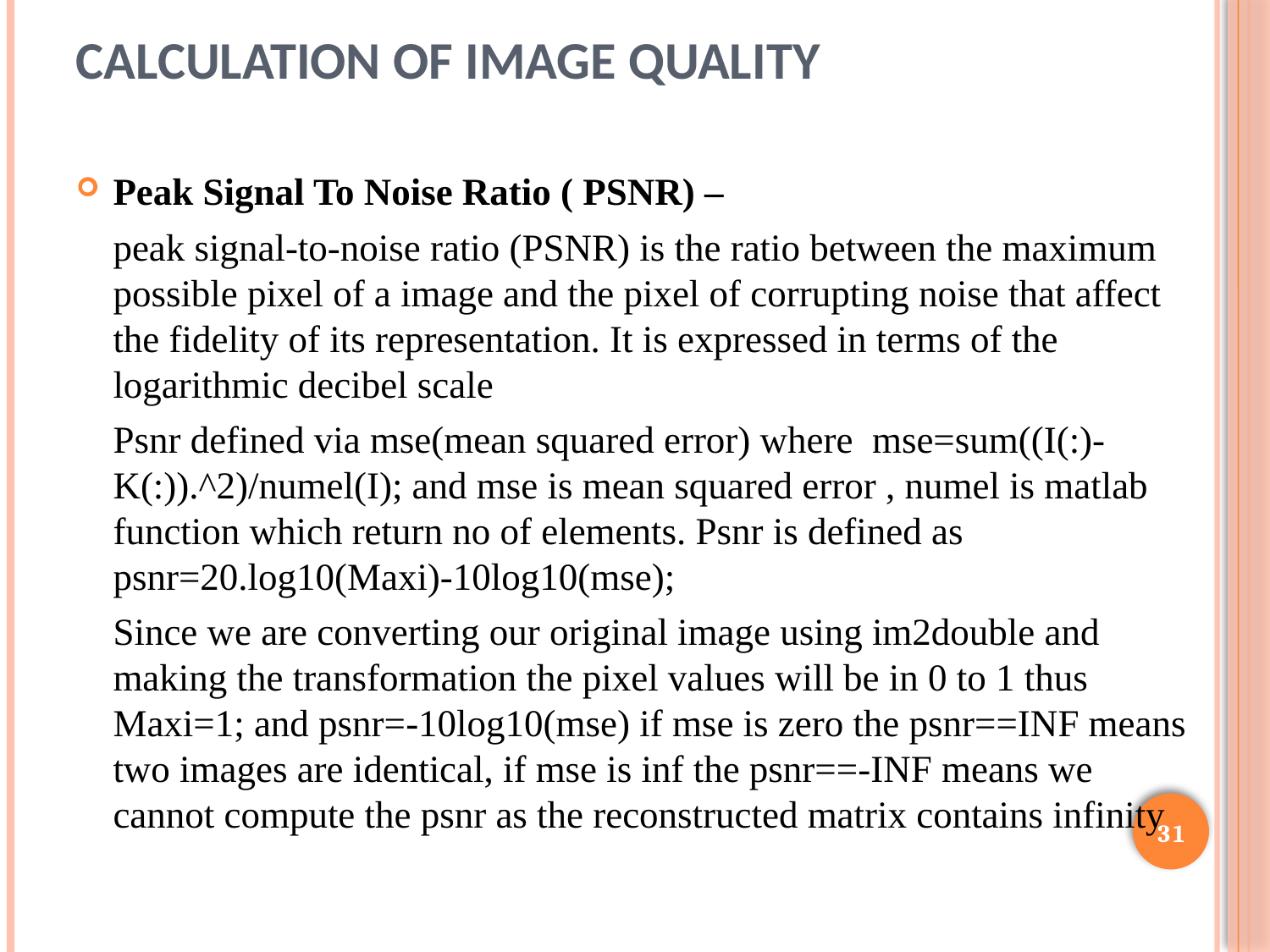

# Calculation of image quality

Peak Signal To Noise Ratio ( PSNR) –
		peak signal-to-noise ratio (PSNR) is the ratio between the maximum  possible pixel of a image and the pixel of corrupting noise that affect the fidelity of its representation. It is expressed in terms of the logarithmic decibel scale
		Psnr defined via mse(mean squared error) where  mse=sum((I(:)-K(:)).^2)/numel(I); and mse is mean squared error , numel is matlab function which return no of elements. Psnr is defined as psnr=20.log10(Maxi)-10log10(mse);
		Since we are converting our original image using im2double and making the transformation the pixel values will be in 0 to 1 thus Maxi=1; and psnr=-10log10(mse) if mse is zero the psnr==INF means two images are identical, if mse is inf the psnr==-INF means we cannot compute the psnr as the reconstructed matrix contains infinity

31